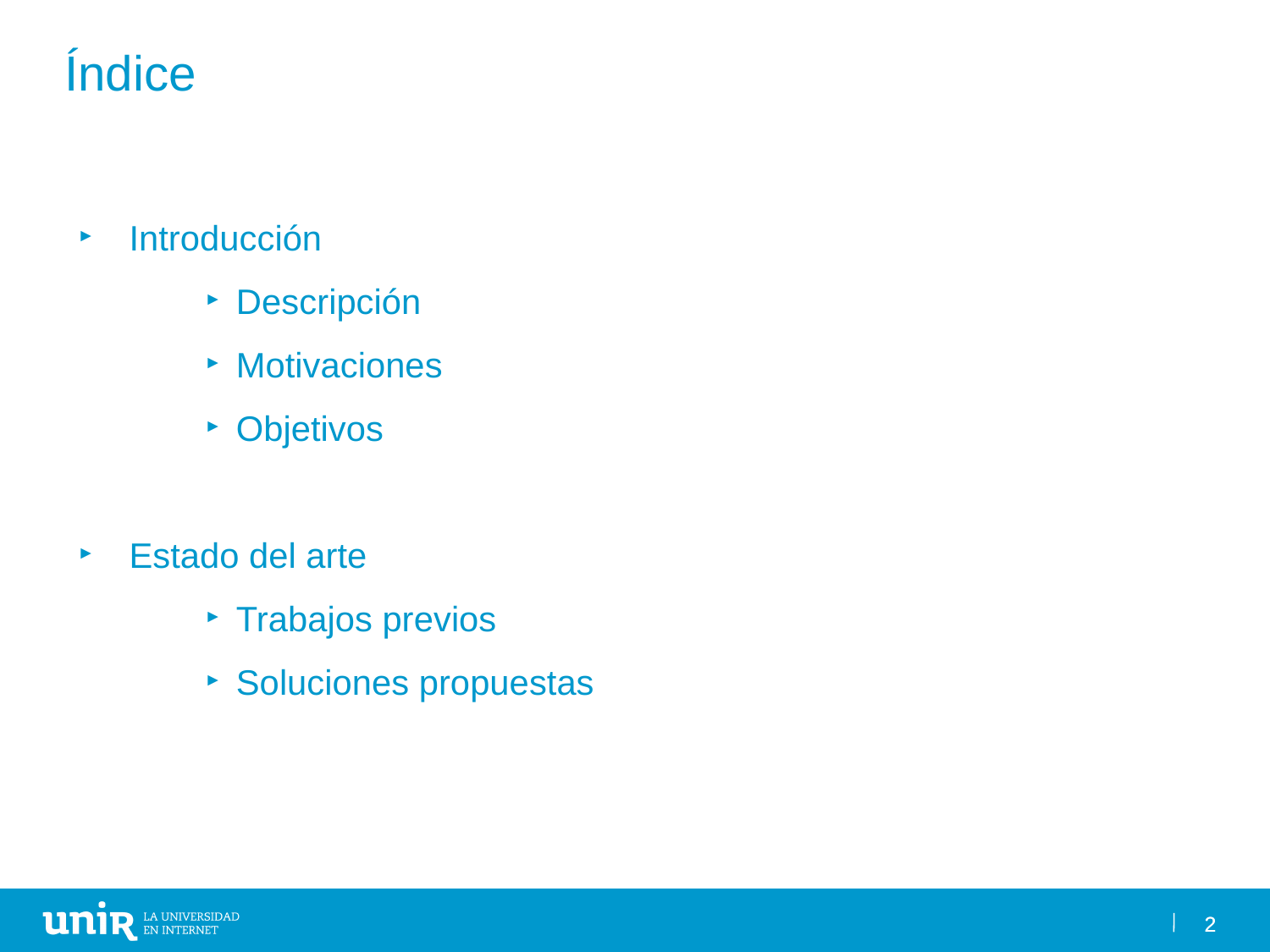

Índice
Introducción
Descripción
Motivaciones
Objetivos

Estado del arte
Trabajos previos
Soluciones propuestas
2
2